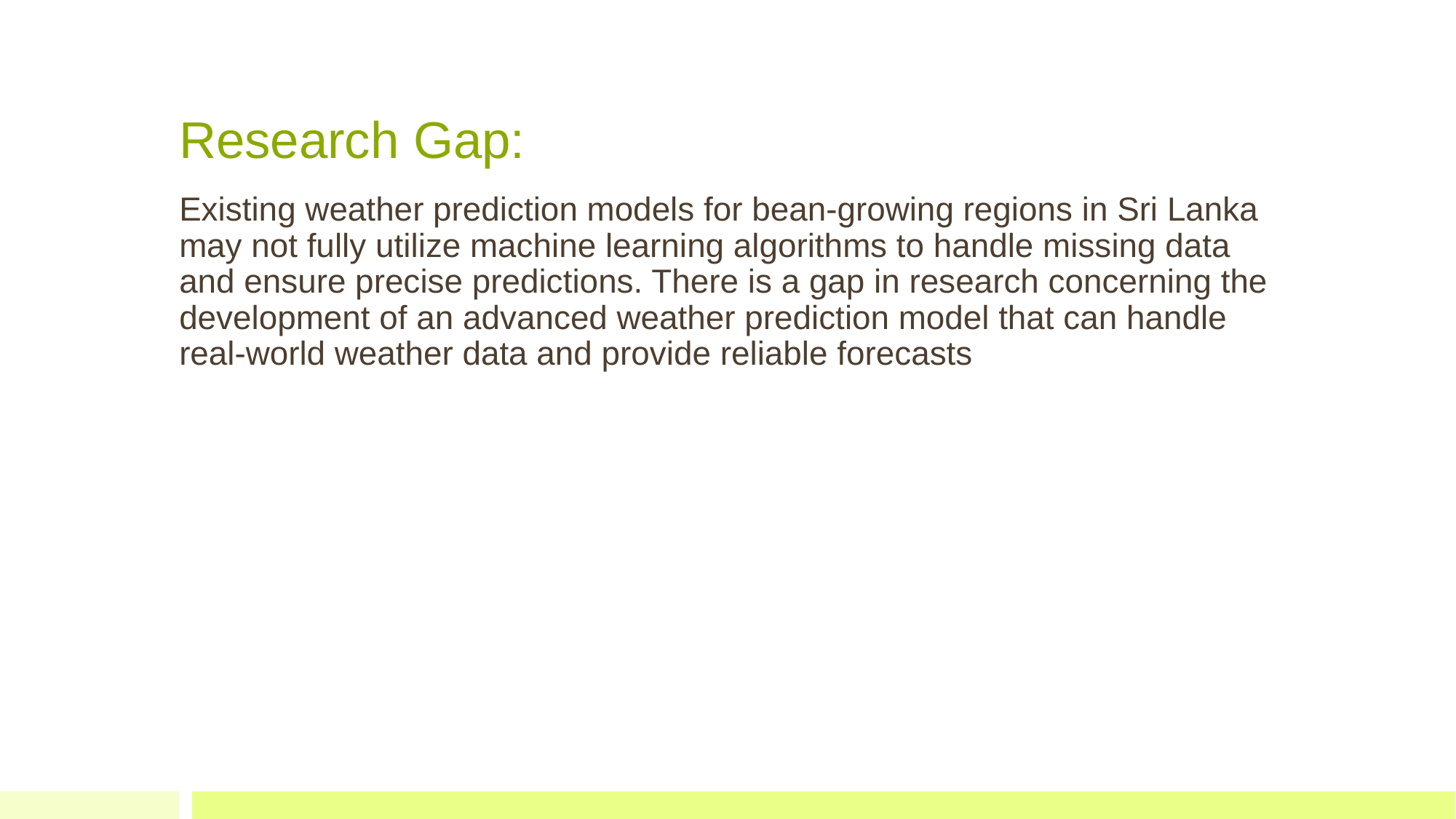

# Research Gap:
Existing weather prediction models for bean-growing regions in Sri Lanka may not fully utilize machine learning algorithms to handle missing data and ensure precise predictions. There is a gap in research concerning the development of an advanced weather prediction model that can handle real-world weather data and provide reliable forecasts